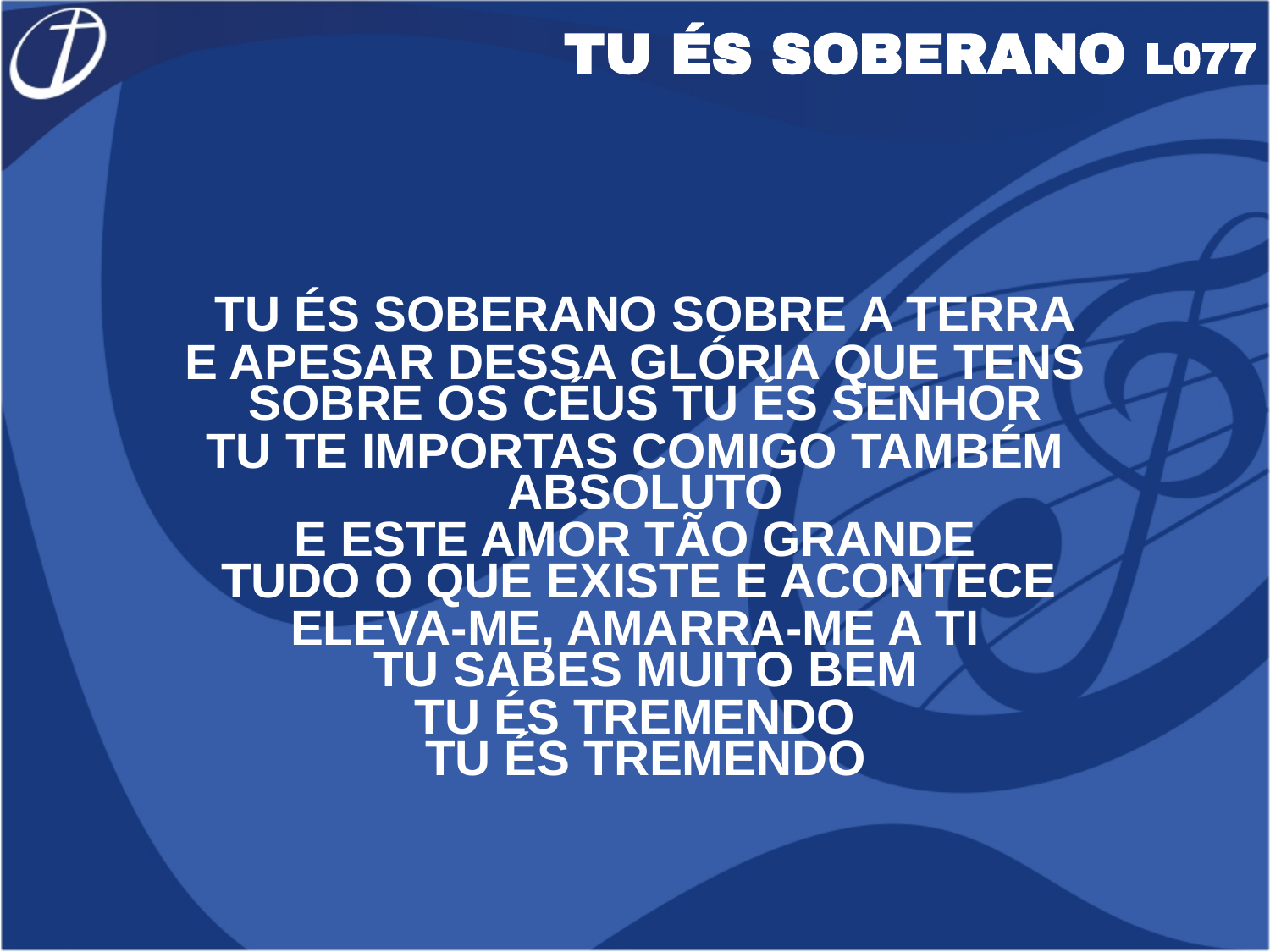

TU ÉS SOBERANO L077
TU ÉS SOBERANO SOBRE A TERRA
SOBRE OS CÉUS TU ÉS SENHOR
ABSOLUTO
TUDO O QUE EXISTE E ACONTECE
TU SABES MUITO BEM
TU ÉS TREMENDO
E APESAR DESSA GLÓRIA QUE TENS
TU TE IMPORTAS COMIGO TAMBÉM
E ESTE AMOR TÃO GRANDE
ELEVA-ME, AMARRA-ME A TI
TU ÉS TREMENDO